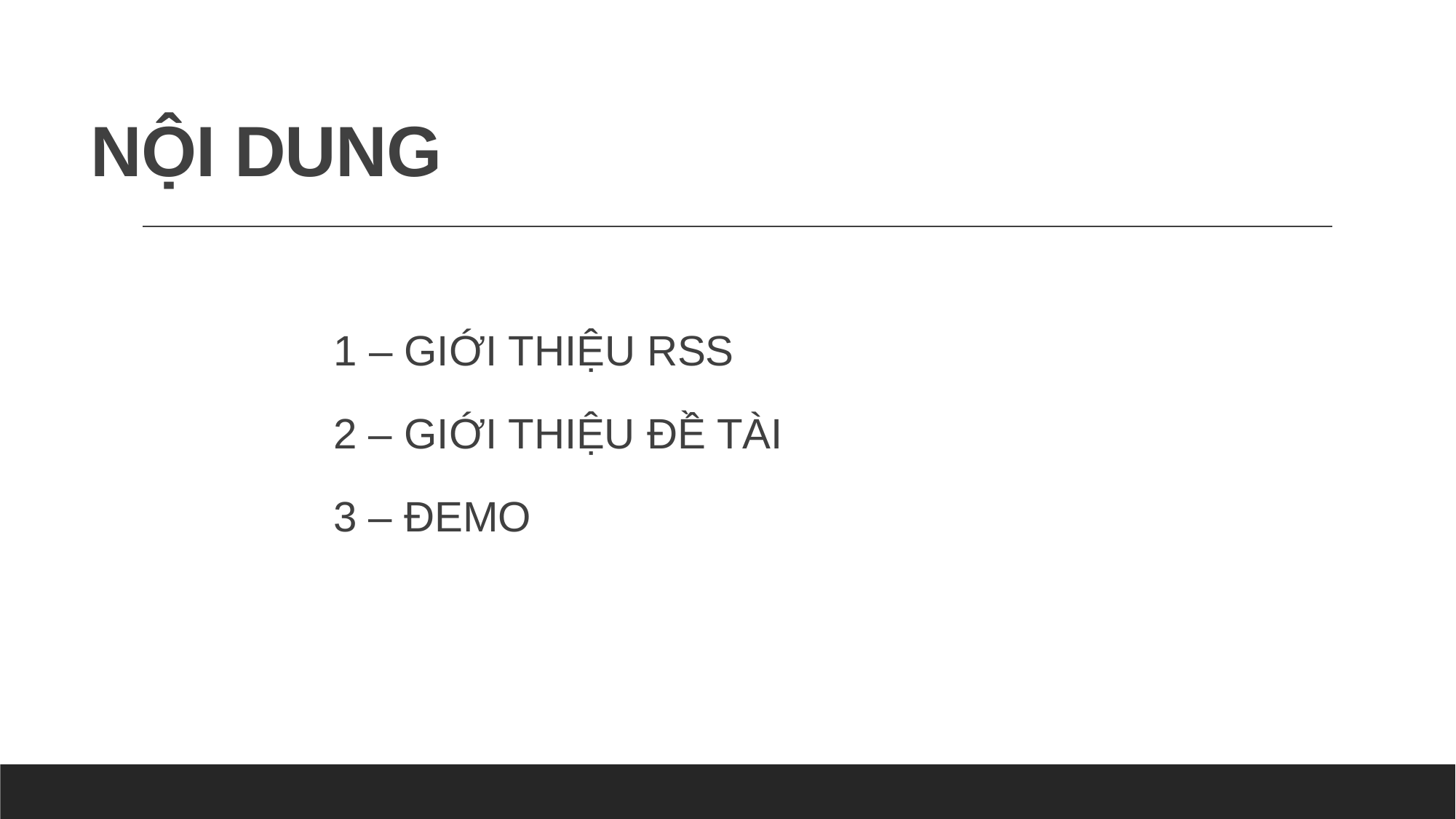

# NỘI DUNG
1 – GIỚI THIỆU RSS
2 – GIỚI THIỆU ĐỀ TÀI
3 – ĐEMO